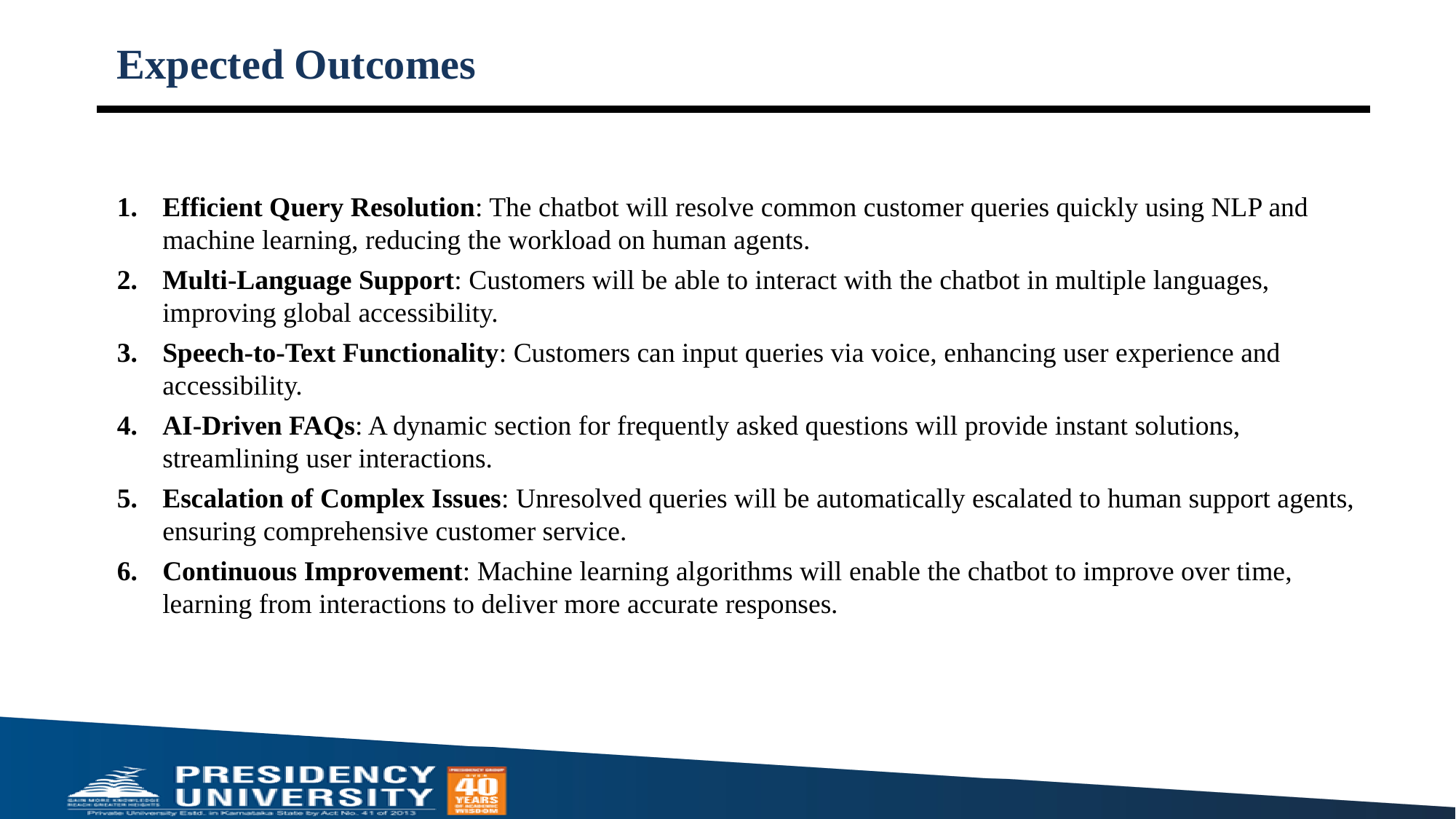

# Expected Outcomes

Efficient Query Resolution: The chatbot will resolve common customer queries quickly using NLP and machine learning, reducing the workload on human agents.
Multi-Language Support: Customers will be able to interact with the chatbot in multiple languages, improving global accessibility.
Speech-to-Text Functionality: Customers can input queries via voice, enhancing user experience and accessibility.
AI-Driven FAQs: A dynamic section for frequently asked questions will provide instant solutions, streamlining user interactions.
Escalation of Complex Issues: Unresolved queries will be automatically escalated to human support agents, ensuring comprehensive customer service.
Continuous Improvement: Machine learning algorithms will enable the chatbot to improve over time, learning from interactions to deliver more accurate responses.